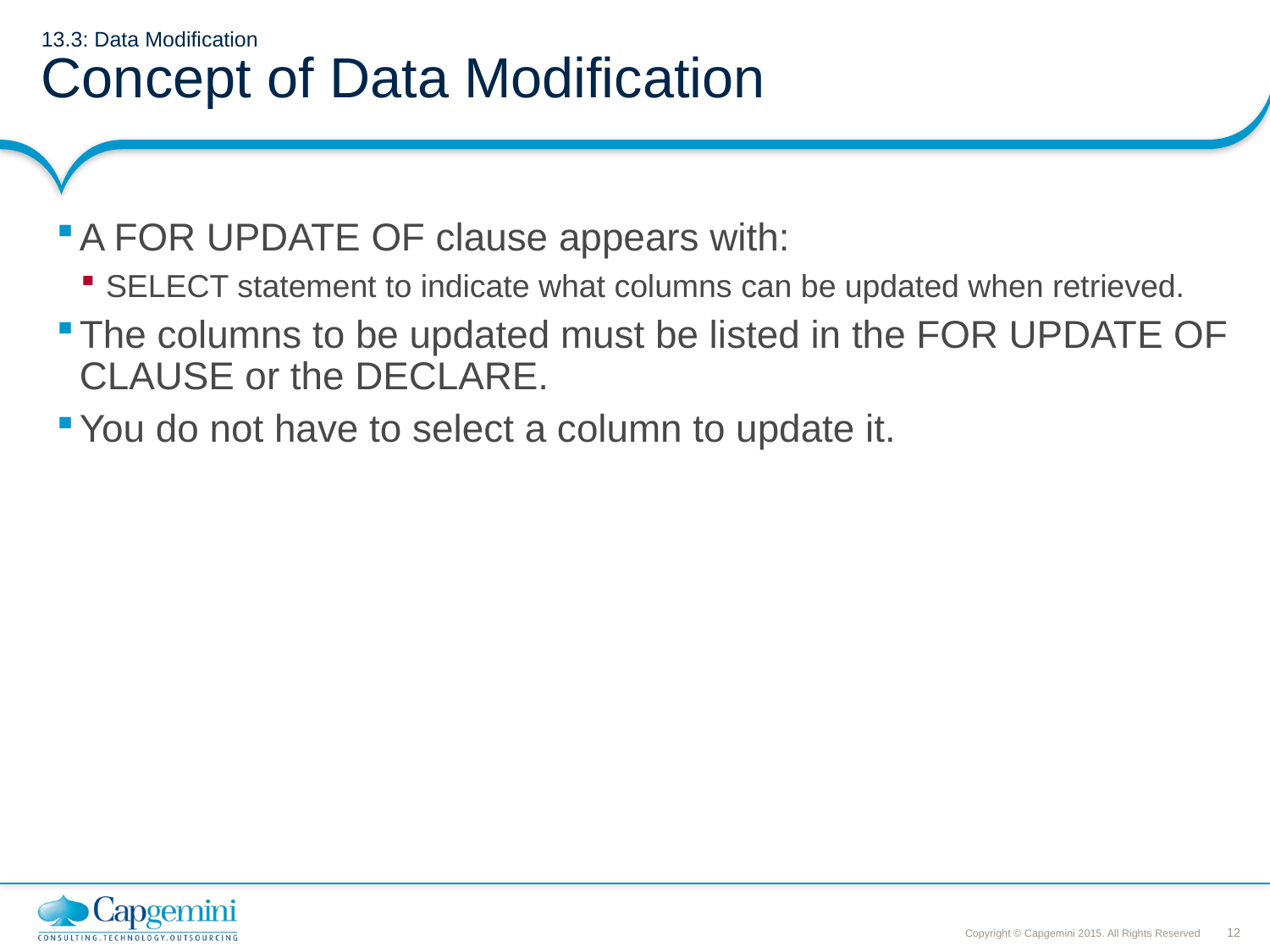

# 13.3: Data Modification Concept of Data Modification
A FOR UPDATE OF clause appears with:
SELECT statement to indicate what columns can be updated when retrieved.
The columns to be updated must be listed in the FOR UPDATE OF CLAUSE or the DECLARE.
You do not have to select a column to update it.